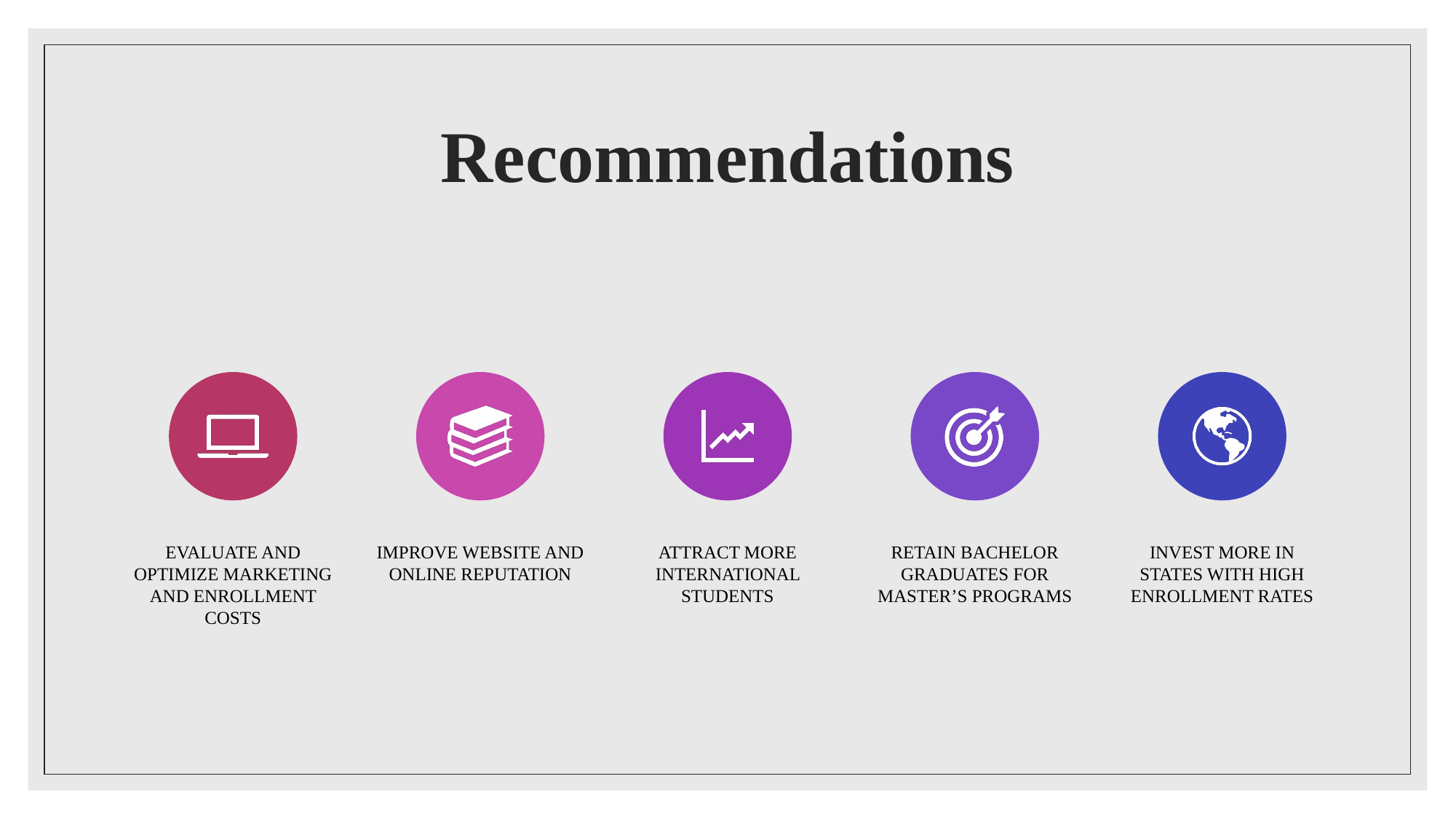

# Recommendations
Evaluate and optimize marketing and enrollment costs
Improve Website and Online Reputation
Attract more international students
Retain bachelor graduates for master’s programs
Invest more in states with high enrollment rates